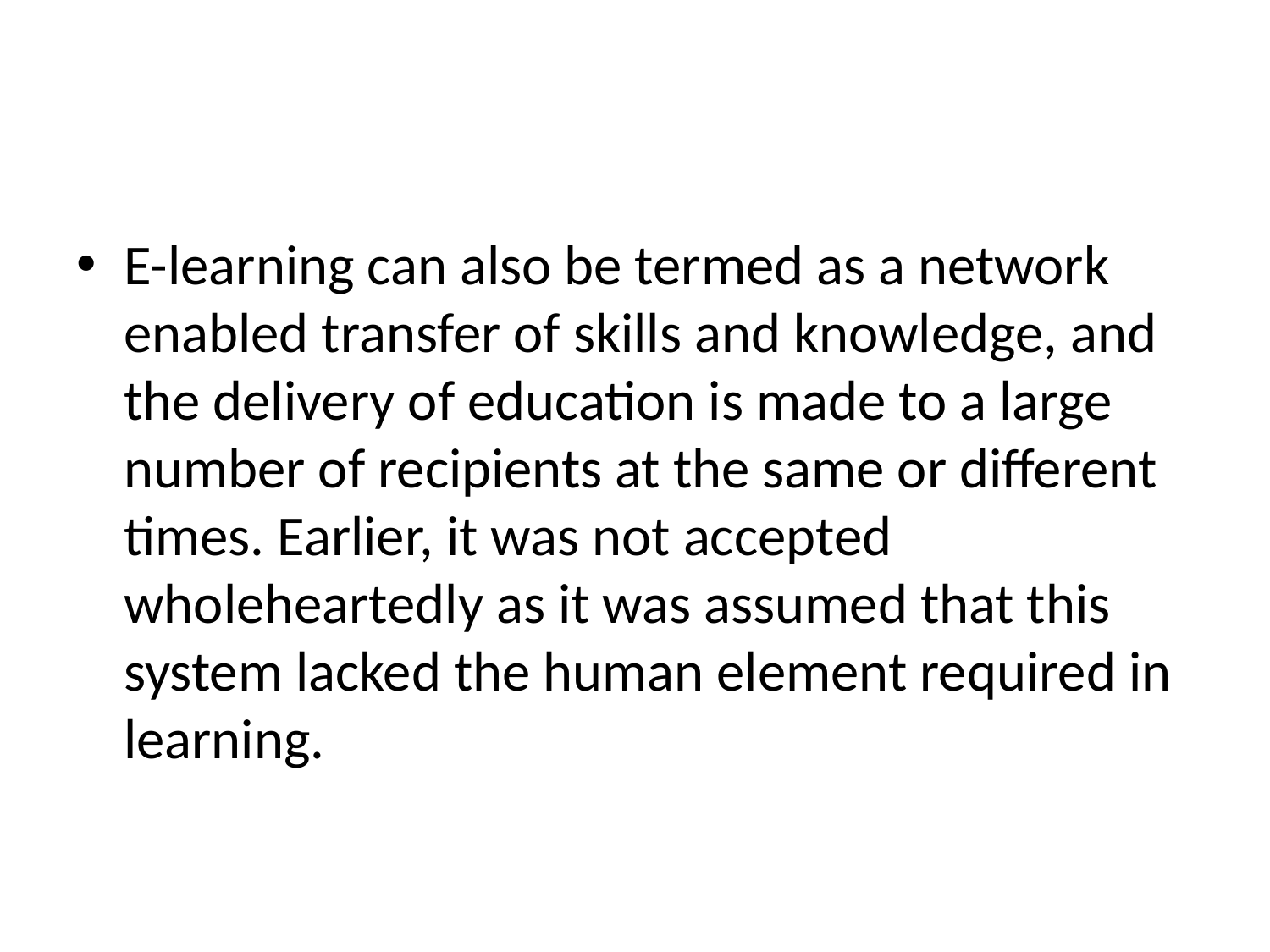

#
E-learning can also be termed as a network enabled transfer of skills and knowledge, and the delivery of education is made to a large number of recipients at the same or different times. Earlier, it was not accepted wholeheartedly as it was assumed that this system lacked the human element required in learning.